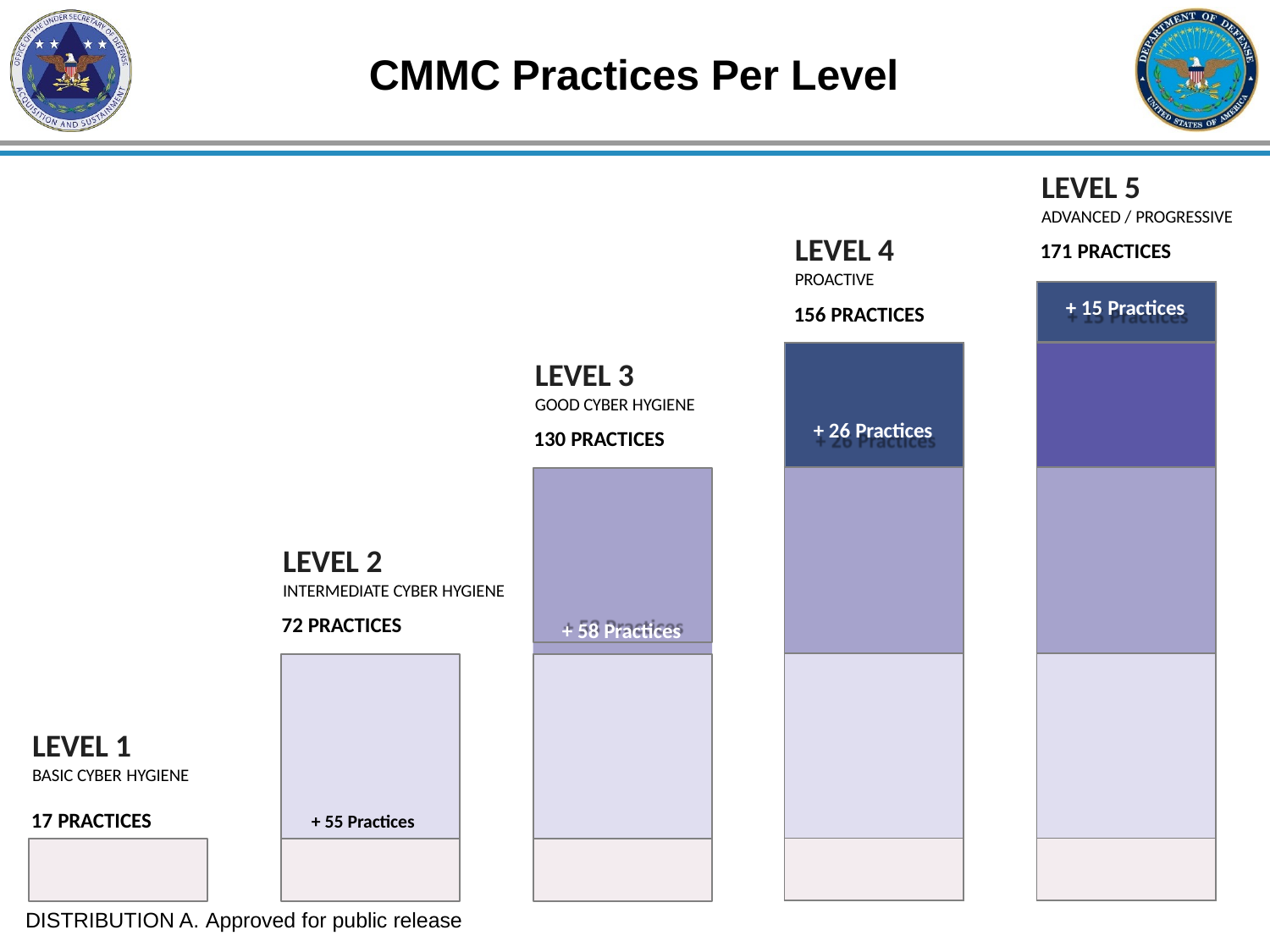

# CMMC Practices Per Level
LEVEL 5
ADVANCED / PROGRESSIVE
LEVEL 4
PROACTIVE
156 PRACTICES
171 PRACTICES
| + 15 Practices |
| --- |
|  |
|  |
|  |
|  |

| + 26 Practices |
| --- |
|  |
|  |
|  |

LEVEL 3
GOOD CYBER HYGIENE
130 PRACTICES

+ 58 Practices
LEVEL 2
INTERMEDIATE CYBER HYGIENE
72 PRACTICES

LEVEL 1
BASIC CYBER HYGIENE
17 PRACTICES	+ 55 Practices

DISTRIBUTION A. Approved for public release